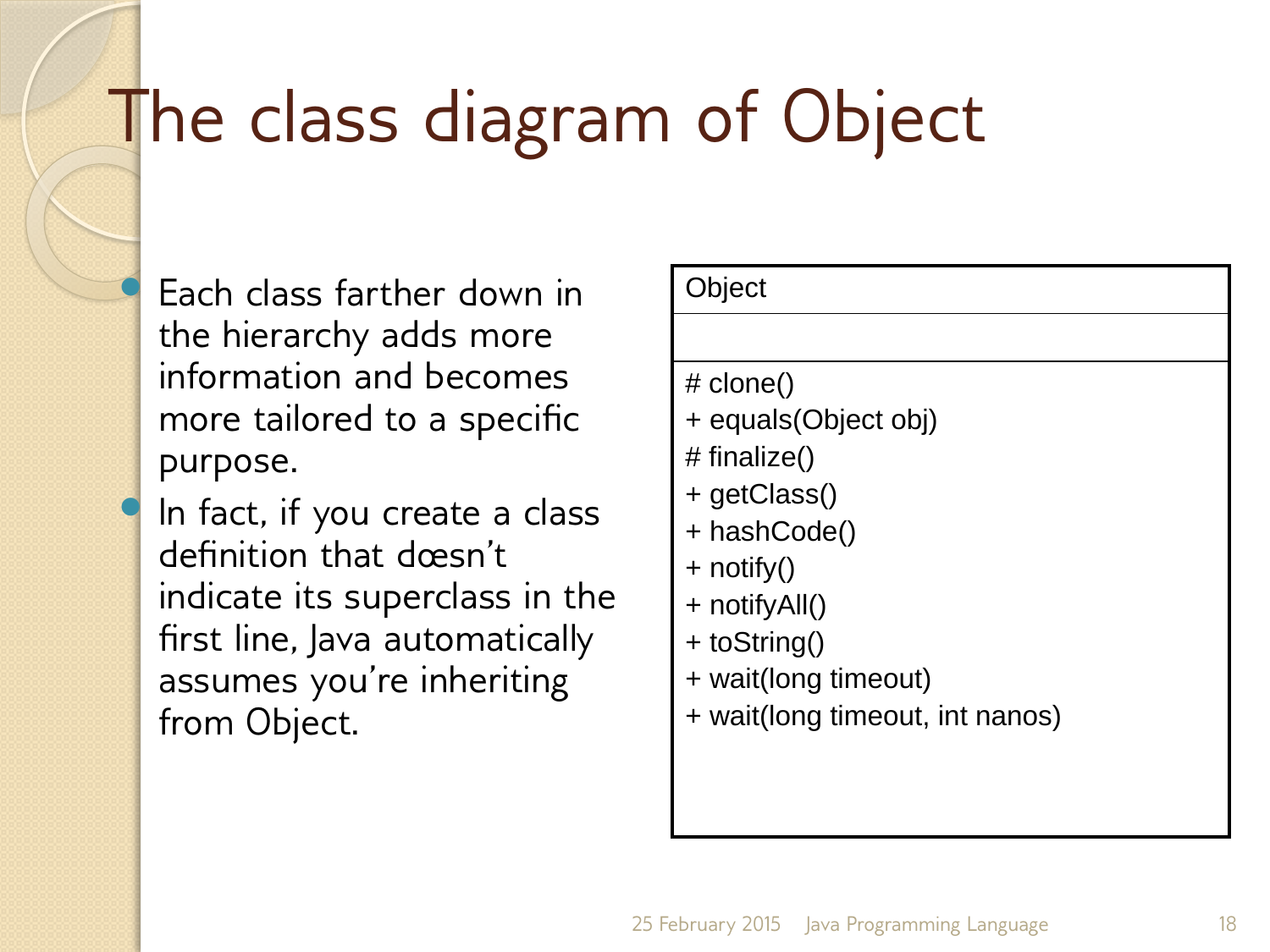

# The class diagram of Object
Each class farther down in the hierarchy adds more information and becomes more tailored to a specific purpose.
In fact, if you create a class definition that doesn’t indicate its superclass in the first line, Java automatically assumes you’re inheriting from Object.
| Object |
| --- |
|  |
| # clone() + equals(Object obj) # finalize() + getClass() + hashCode() + notify() + notifyAll() + toString() + wait(long timeout) + wait(long timeout, int nanos) |
25 February 2015
Java Programming Language
18